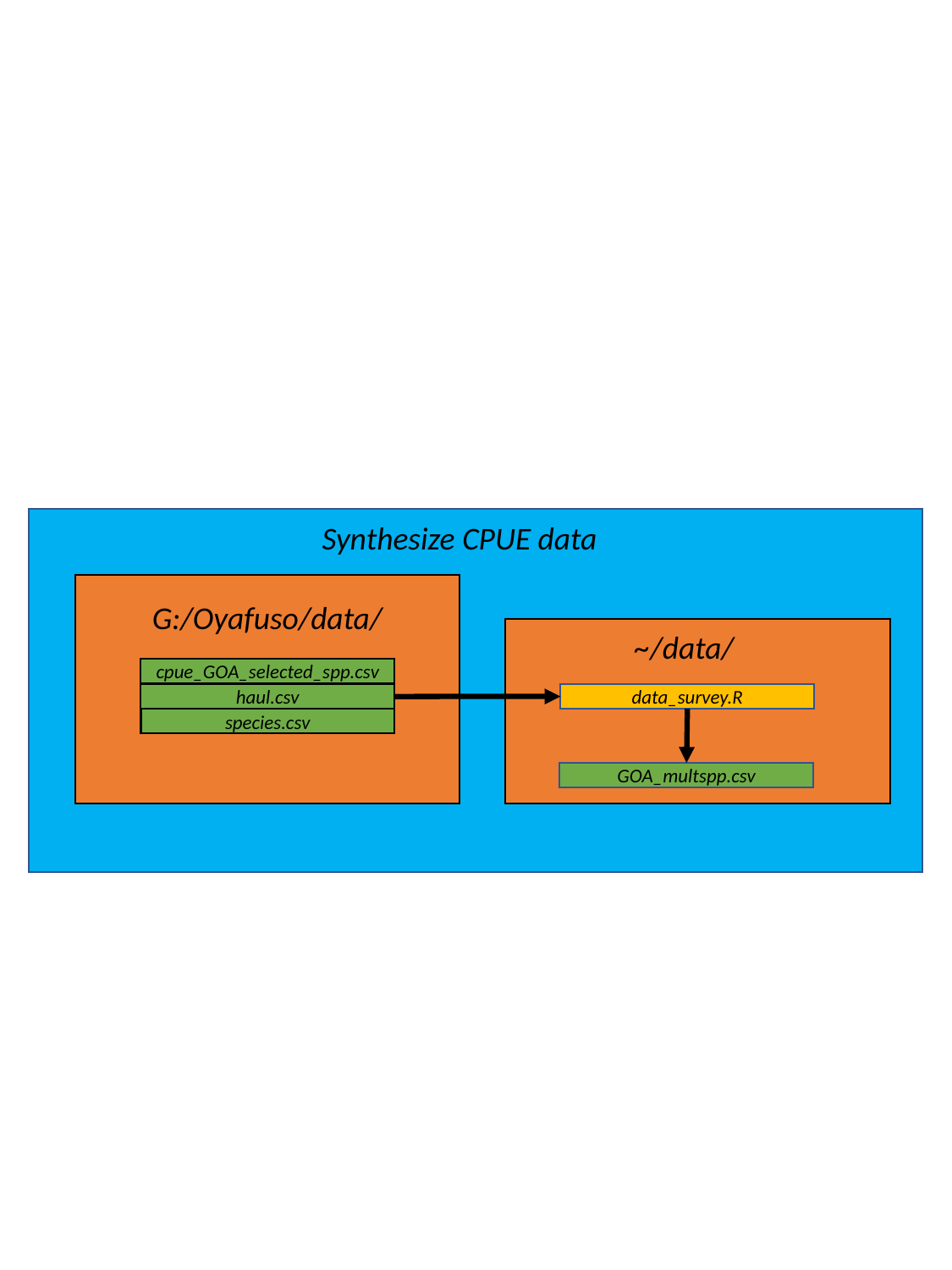

Synthesize CPUE data

G:/Oyafuso/data/

~/data/
cpue_GOA_selected_spp.csv
haul.csv
species.csv
data_survey.R
GOA_multspp.csv